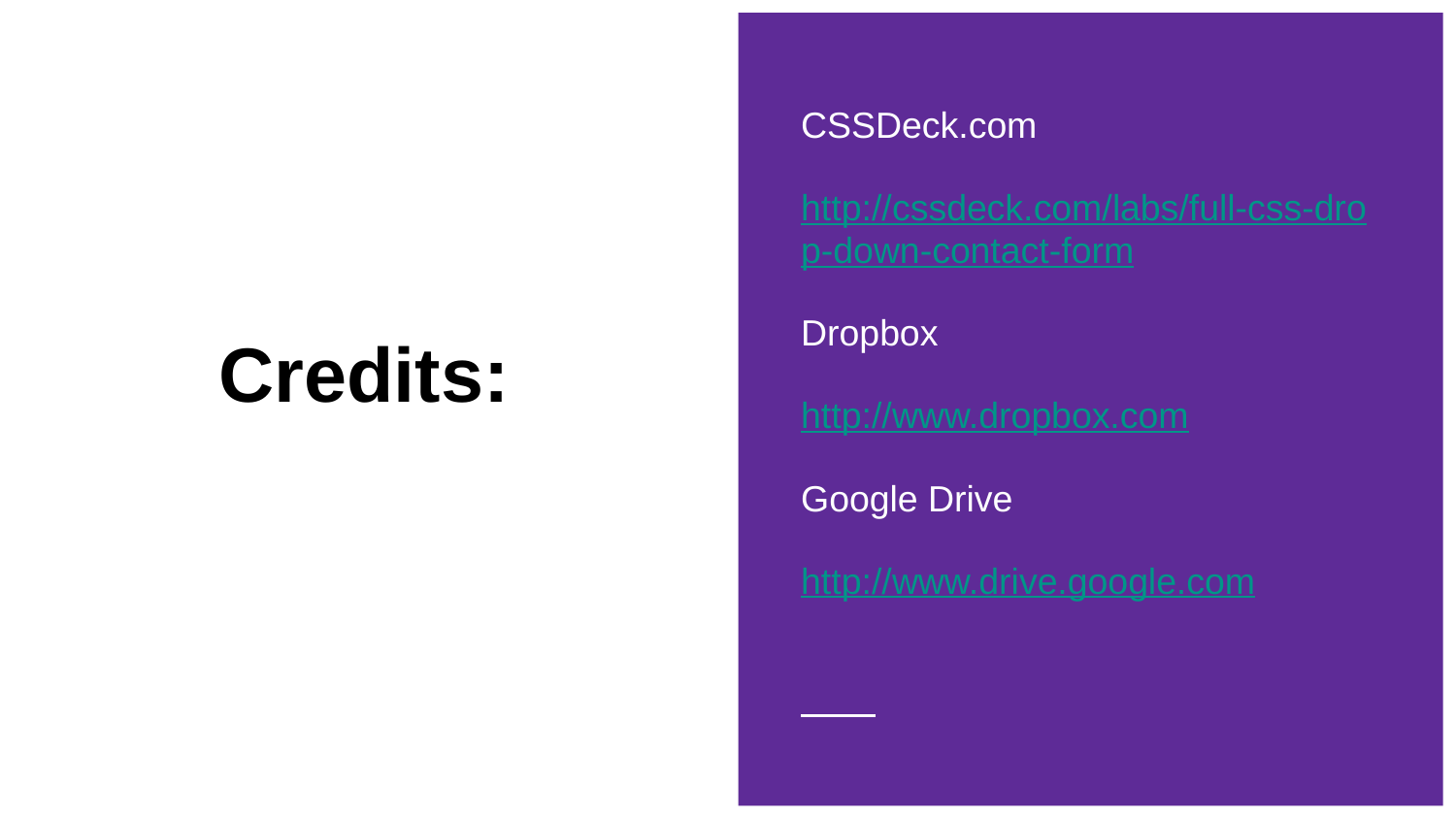

CSSDeck.com
http://cssdeck.com/labs/full-css-drop-down-contact-form
Dropbox
http://www.dropbox.com
Google Drive
http://www.drive.google.com

# Credits: